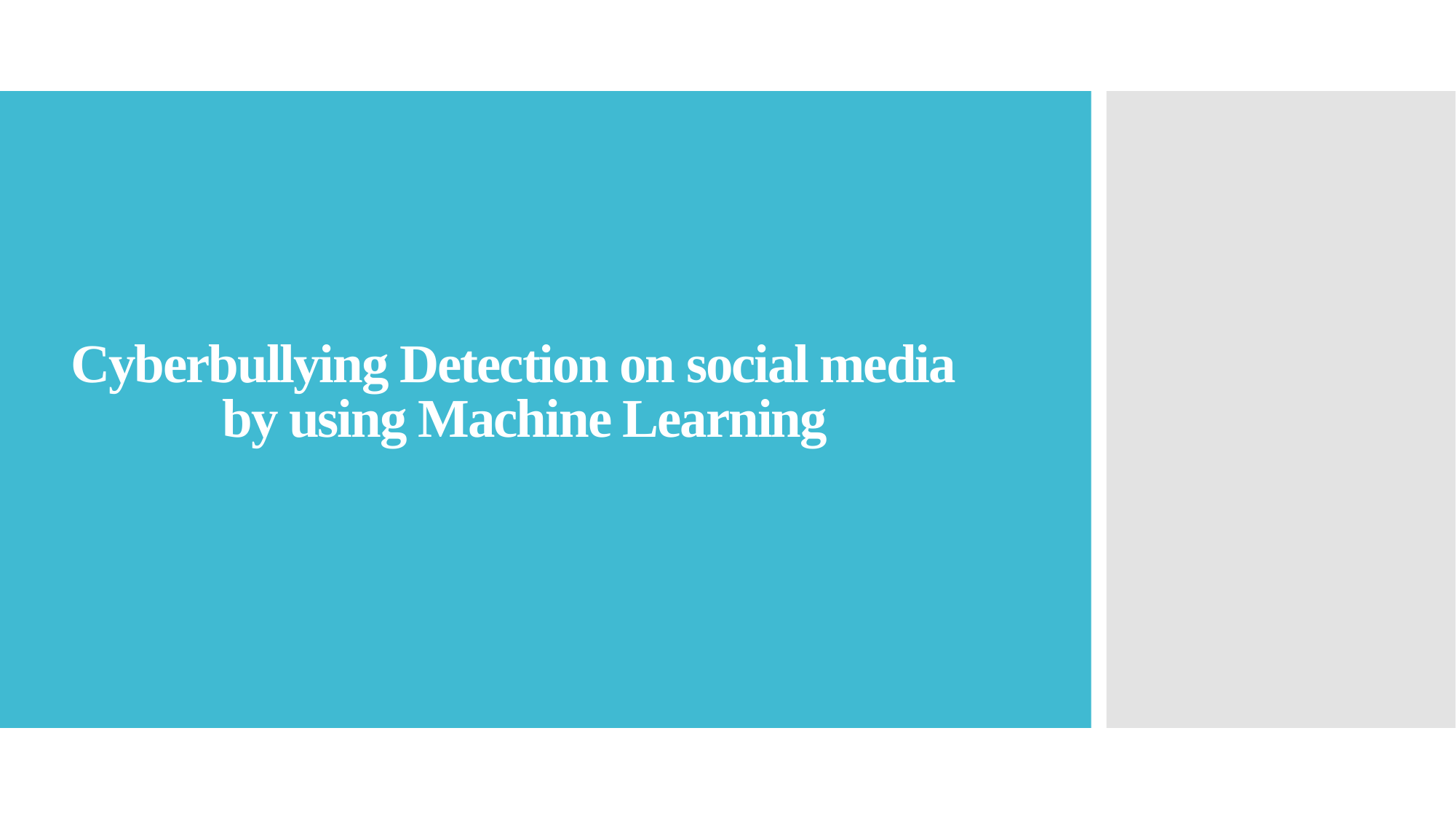

# Cyberbullying Detection on social media   by using Machine Learning